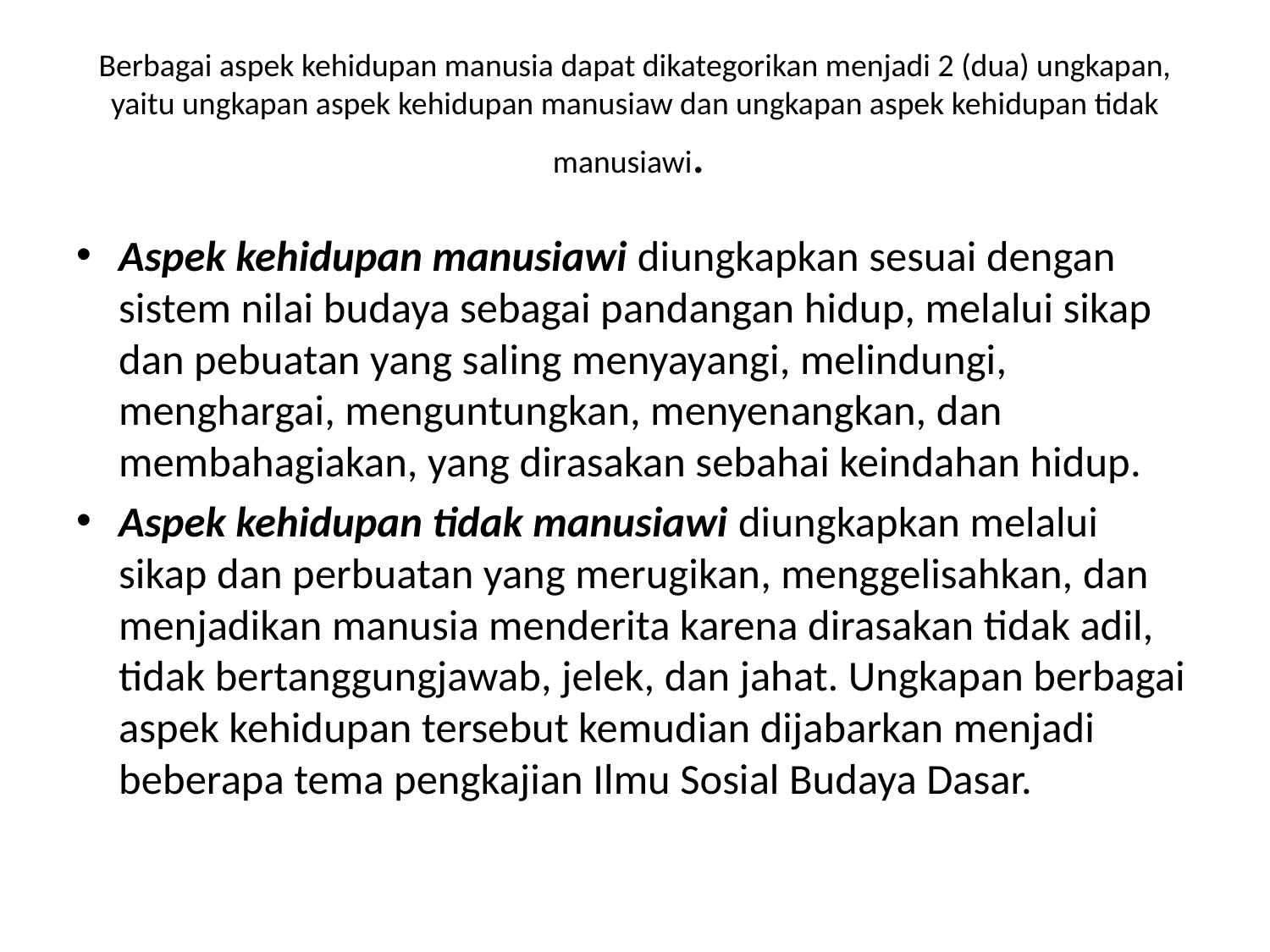

# Berbagai aspek kehidupan manusia dapat dikategorikan menjadi 2 (dua) ungkapan, yaitu ungkapan aspek kehidupan manusiaw dan ungkapan aspek kehidupan tidak manusiawi.
Aspek kehidupan manusiawi diungkapkan sesuai dengan sistem nilai budaya sebagai pandangan hidup, melalui sikap dan pebuatan yang saling menyayangi, melindungi, menghargai, menguntungkan, menyenangkan, dan membahagiakan, yang dirasakan sebahai keindahan hidup.
Aspek kehidupan tidak manusiawi diungkapkan melalui sikap dan perbuatan yang merugikan, menggelisahkan, dan menjadikan manusia menderita karena dirasakan tidak adil, tidak bertanggungjawab, jelek, dan jahat. Ungkapan berbagai aspek kehidupan tersebut kemudian dijabarkan menjadi beberapa tema pengkajian Ilmu Sosial Budaya Dasar.